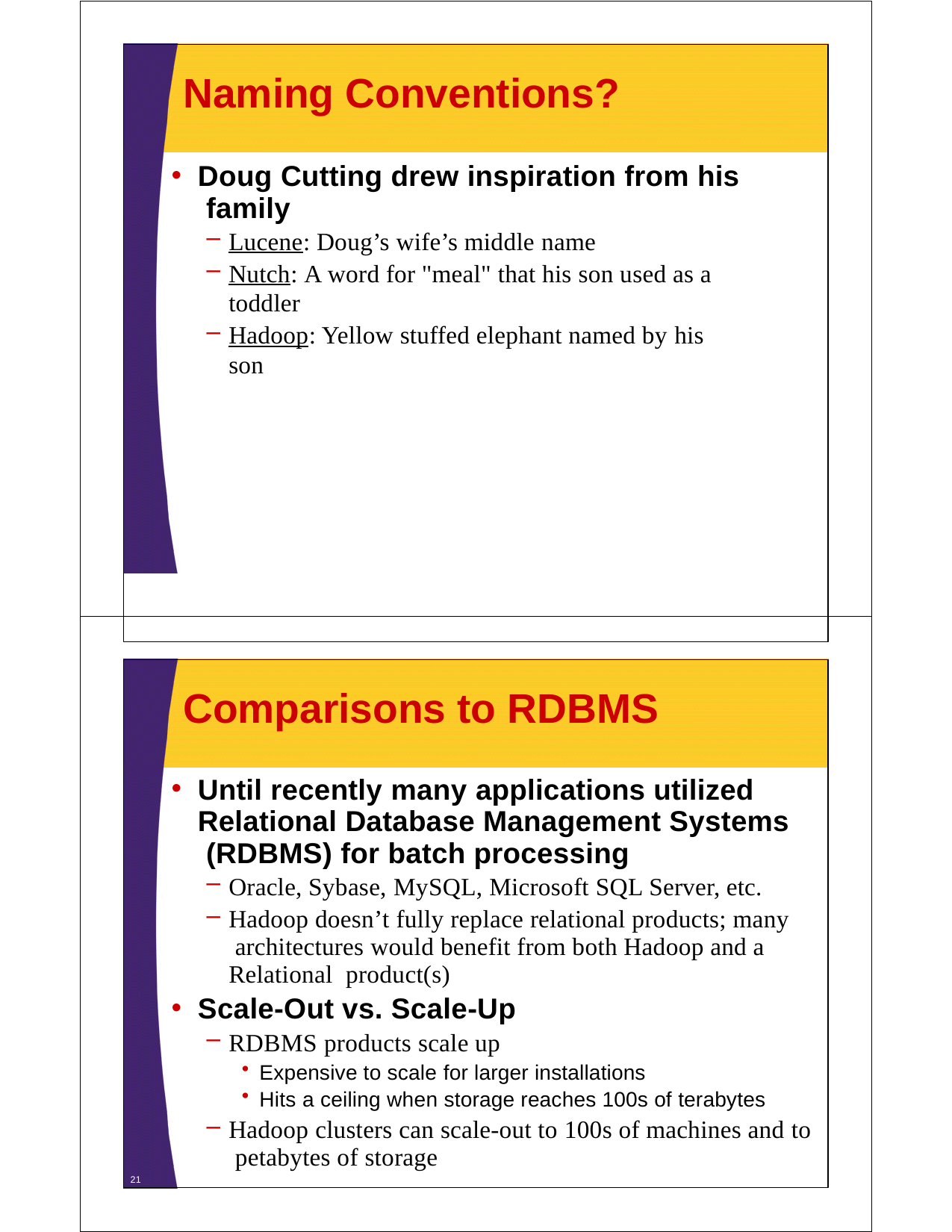

Naming Conventions?

Doug Cutting drew inspiration from his  family
Lucene: Doug’s wife’s middle name
Nutch: A word for "meal" that his son used as a toddler
Hadoop: Yellow stuffed elephant named by his son

20

Comparisons to RDBMS
Until recently many applications utilized  Relational Database Management Systems  (RDBMS) for batch processing
Oracle, Sybase, MySQL, Microsoft SQL Server, etc.
Hadoop doesn’t fully replace relational products; many  architectures would benefit from both Hadoop and a  Relational product(s)
Scale-Out vs. Scale-Up
RDBMS products scale up
Expensive to scale for larger installations
Hits a ceiling when storage reaches 100s of terabytes
Hadoop clusters can scale-out to 100s of machines and to  petabytes of storage
21